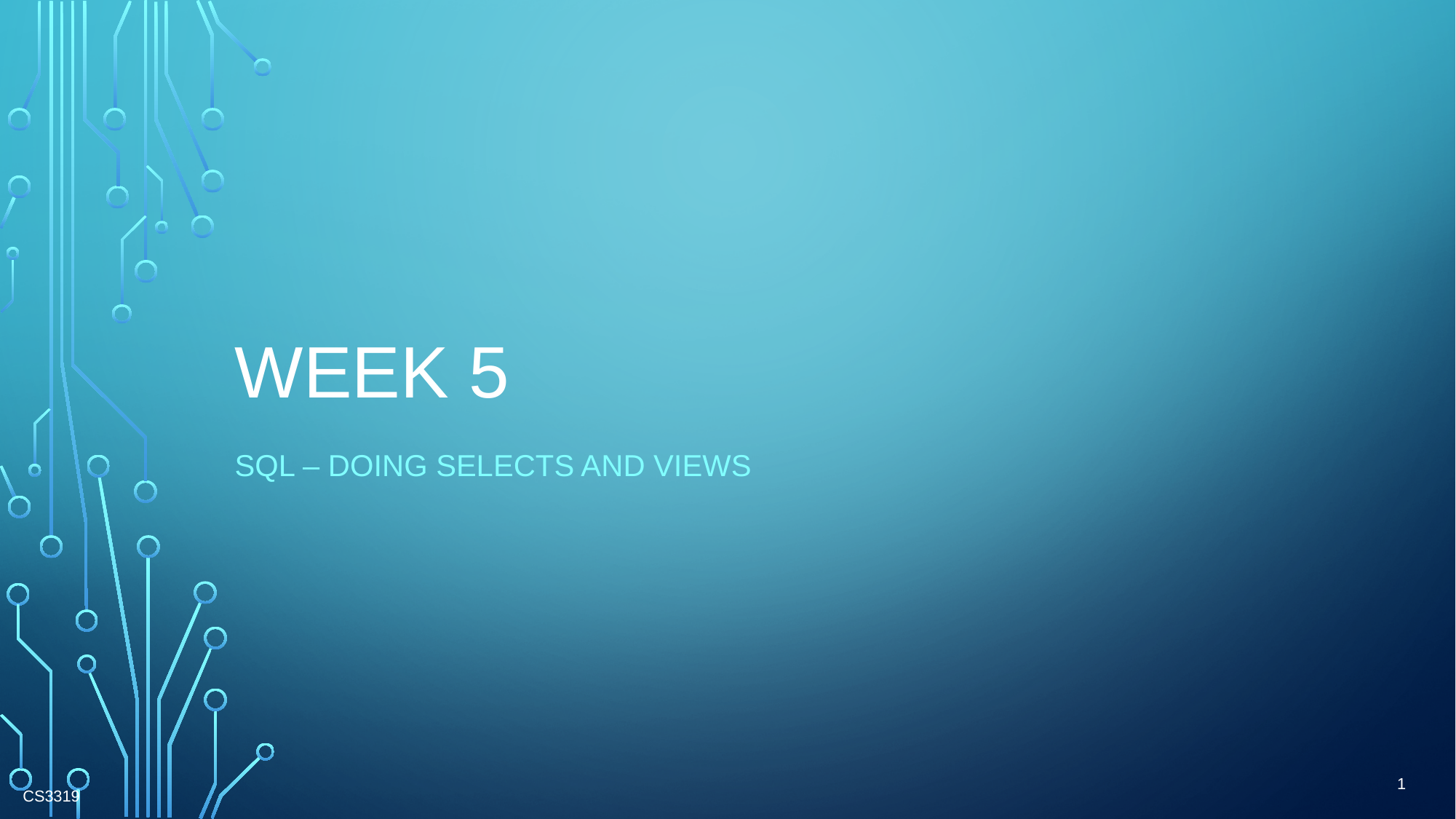

# Week 5
SQL – Doing SELECTs and Views
1
CS3319